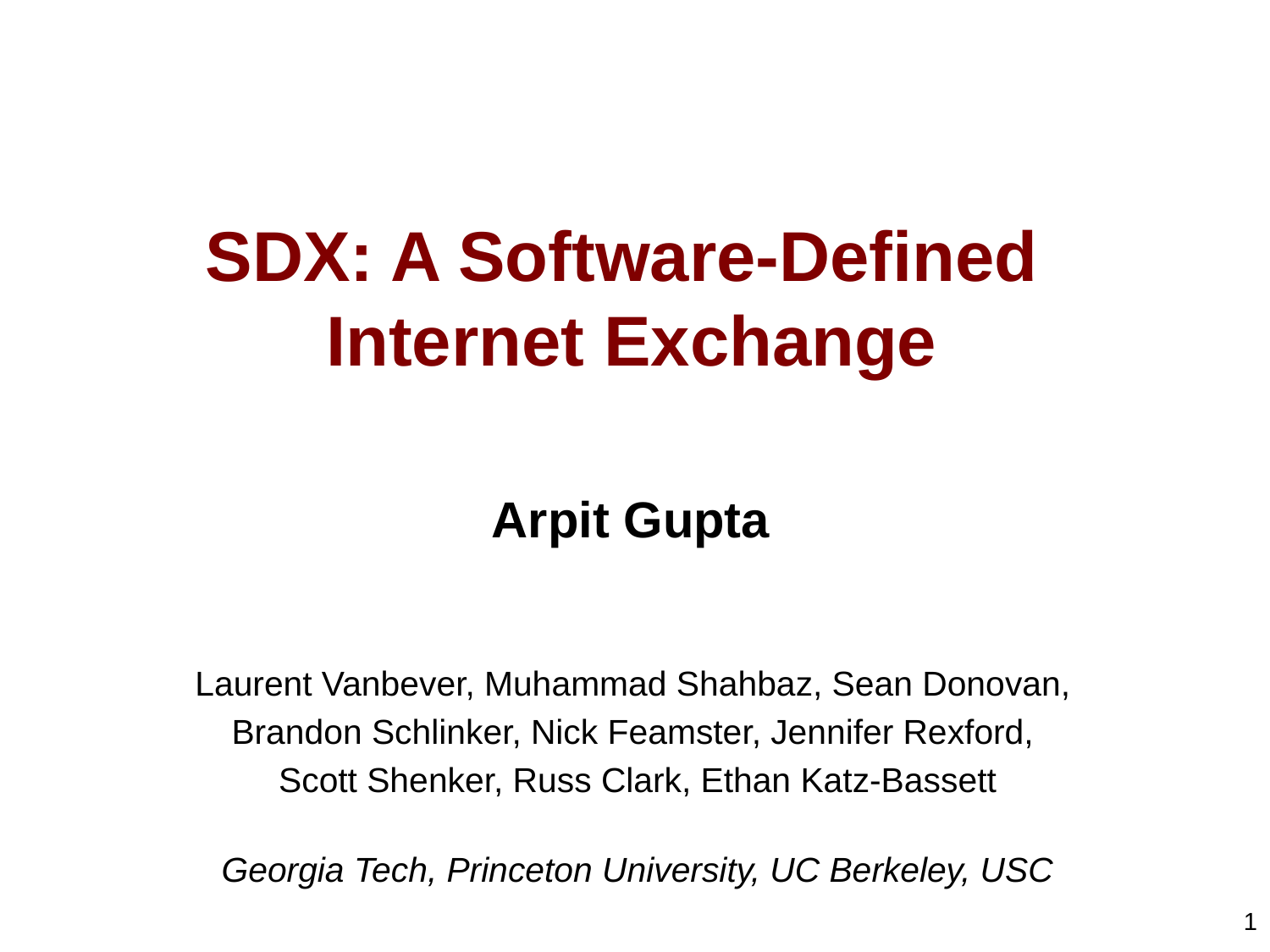

# SDX: A Software-Defined Internet Exchange
Arpit Gupta

Laurent Vanbever, Muhammad Shahbaz, Sean Donovan,
Brandon Schlinker, Nick Feamster, Jennifer Rexford,
Scott Shenker, Russ Clark, Ethan Katz-Bassett
Georgia Tech, Princeton University, UC Berkeley, USC
1